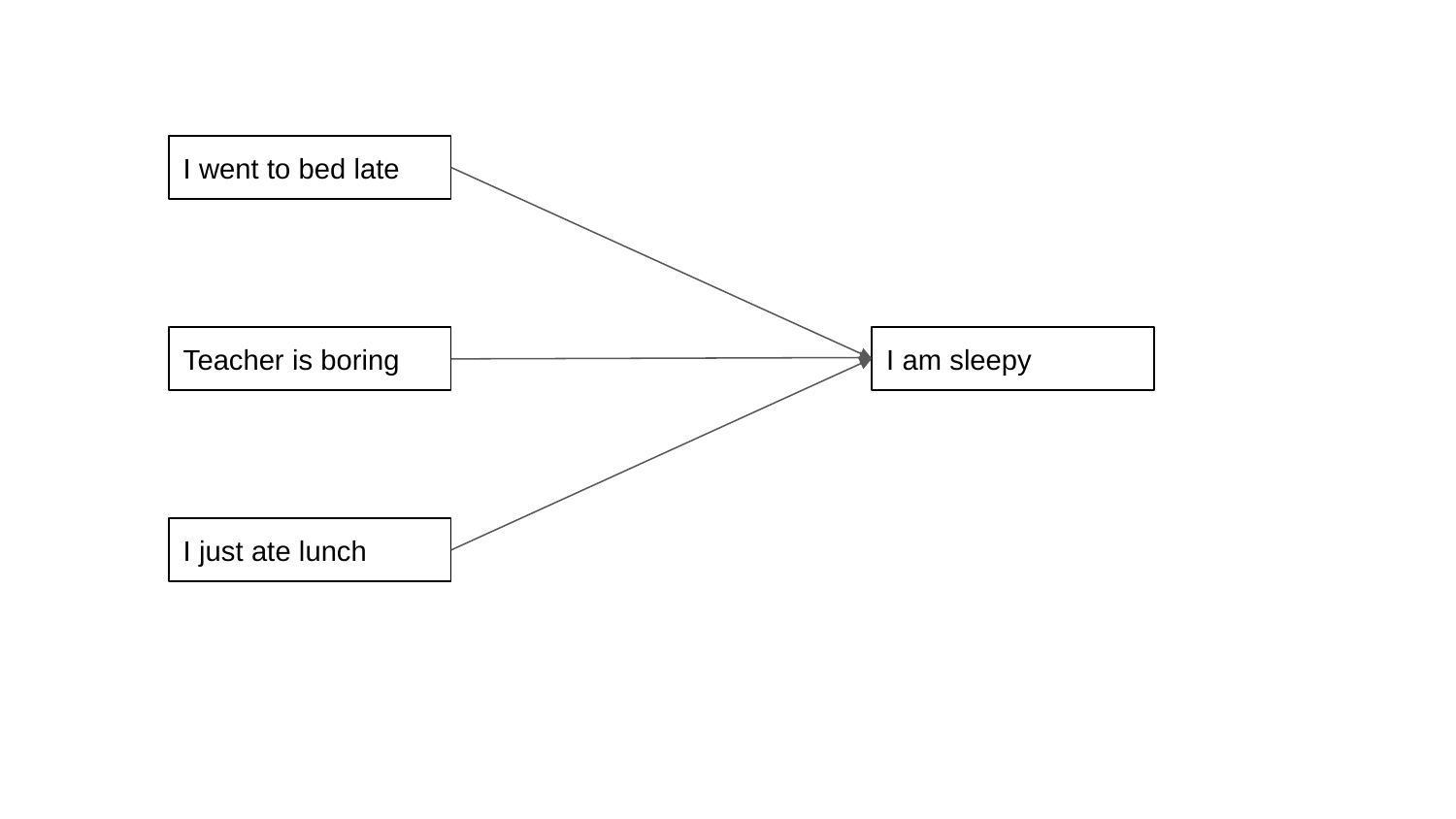

I went to bed late
Teacher is boring
I am sleepy
I just ate lunch